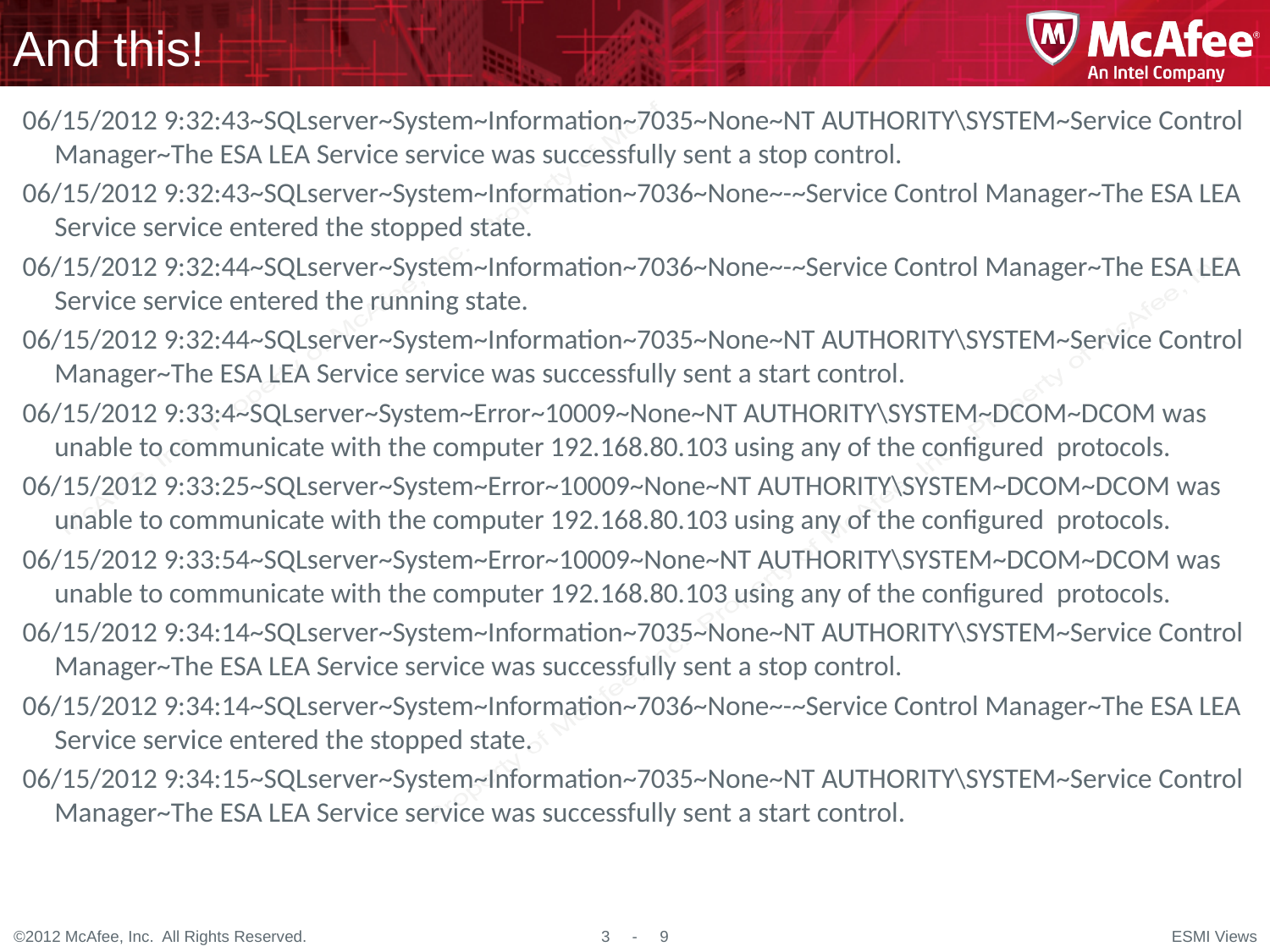

# And this!
06/15/2012 9:32:43~SQLserver~System~Information~7035~None~NT AUTHORITY\SYSTEM~Service Control Manager~The ESA LEA Service service was successfully sent a stop control.
06/15/2012 9:32:43~SQLserver~System~Information~7036~None~-~Service Control Manager~The ESA LEA Service service entered the stopped state.
06/15/2012 9:32:44~SQLserver~System~Information~7036~None~-~Service Control Manager~The ESA LEA Service service entered the running state.
06/15/2012 9:32:44~SQLserver~System~Information~7035~None~NT AUTHORITY\SYSTEM~Service Control Manager~The ESA LEA Service service was successfully sent a start control.
06/15/2012 9:33:4~SQLserver~System~Error~10009~None~NT AUTHORITY\SYSTEM~DCOM~DCOM was unable to communicate with the computer 192.168.80.103 using any of the configured  protocols.
06/15/2012 9:33:25~SQLserver~System~Error~10009~None~NT AUTHORITY\SYSTEM~DCOM~DCOM was unable to communicate with the computer 192.168.80.103 using any of the configured  protocols.
06/15/2012 9:33:54~SQLserver~System~Error~10009~None~NT AUTHORITY\SYSTEM~DCOM~DCOM was unable to communicate with the computer 192.168.80.103 using any of the configured  protocols.
06/15/2012 9:34:14~SQLserver~System~Information~7035~None~NT AUTHORITY\SYSTEM~Service Control Manager~The ESA LEA Service service was successfully sent a stop control.
06/15/2012 9:34:14~SQLserver~System~Information~7036~None~-~Service Control Manager~The ESA LEA Service service entered the stopped state.
06/15/2012 9:34:15~SQLserver~System~Information~7035~None~NT AUTHORITY\SYSTEM~Service Control Manager~The ESA LEA Service service was successfully sent a start control.
ESMI Views